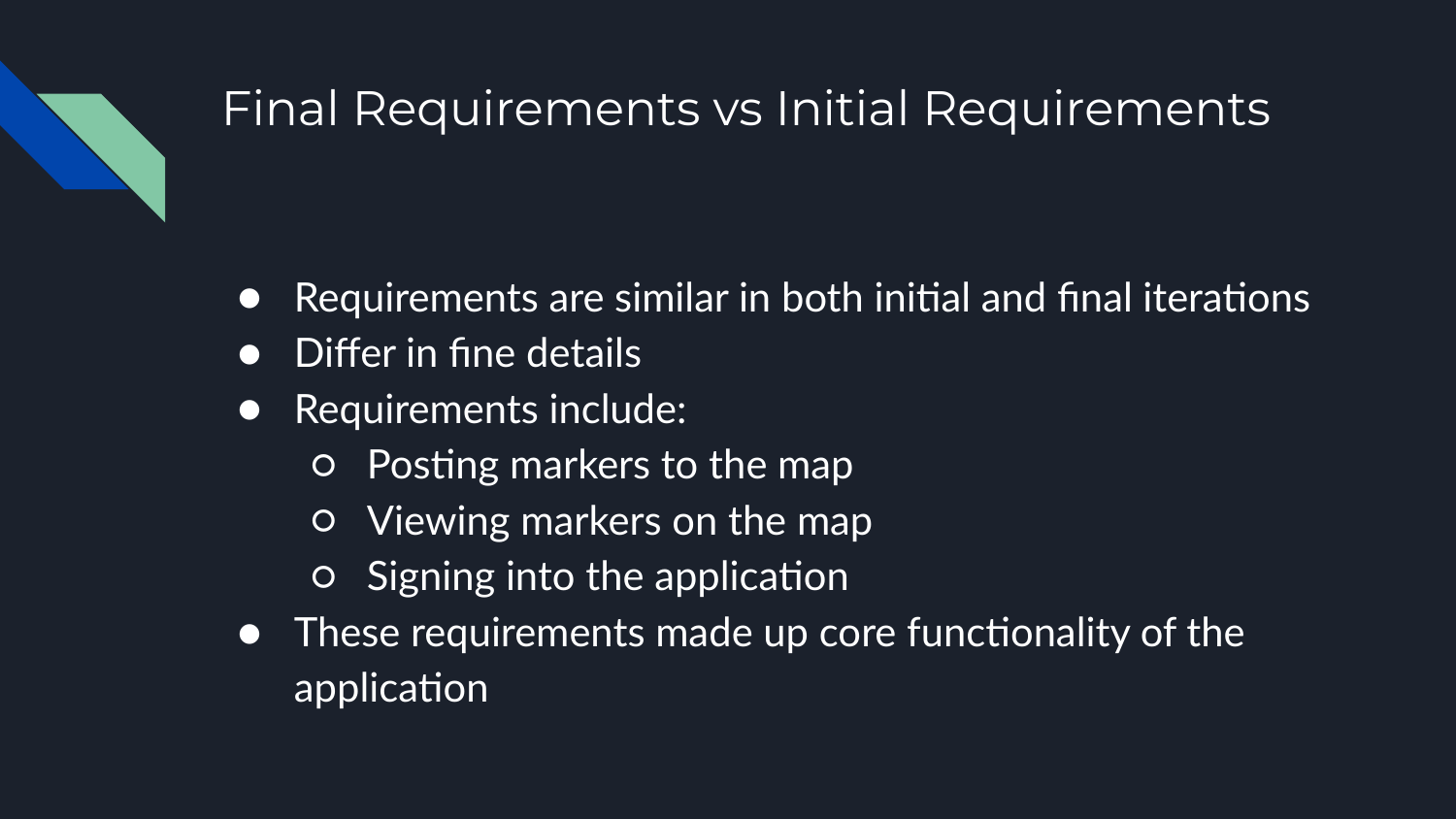

# Final Requirements vs Initial Requirements
Requirements are similar in both initial and final iterations
Differ in fine details
Requirements include:
Posting markers to the map
Viewing markers on the map
Signing into the application
These requirements made up core functionality of the application